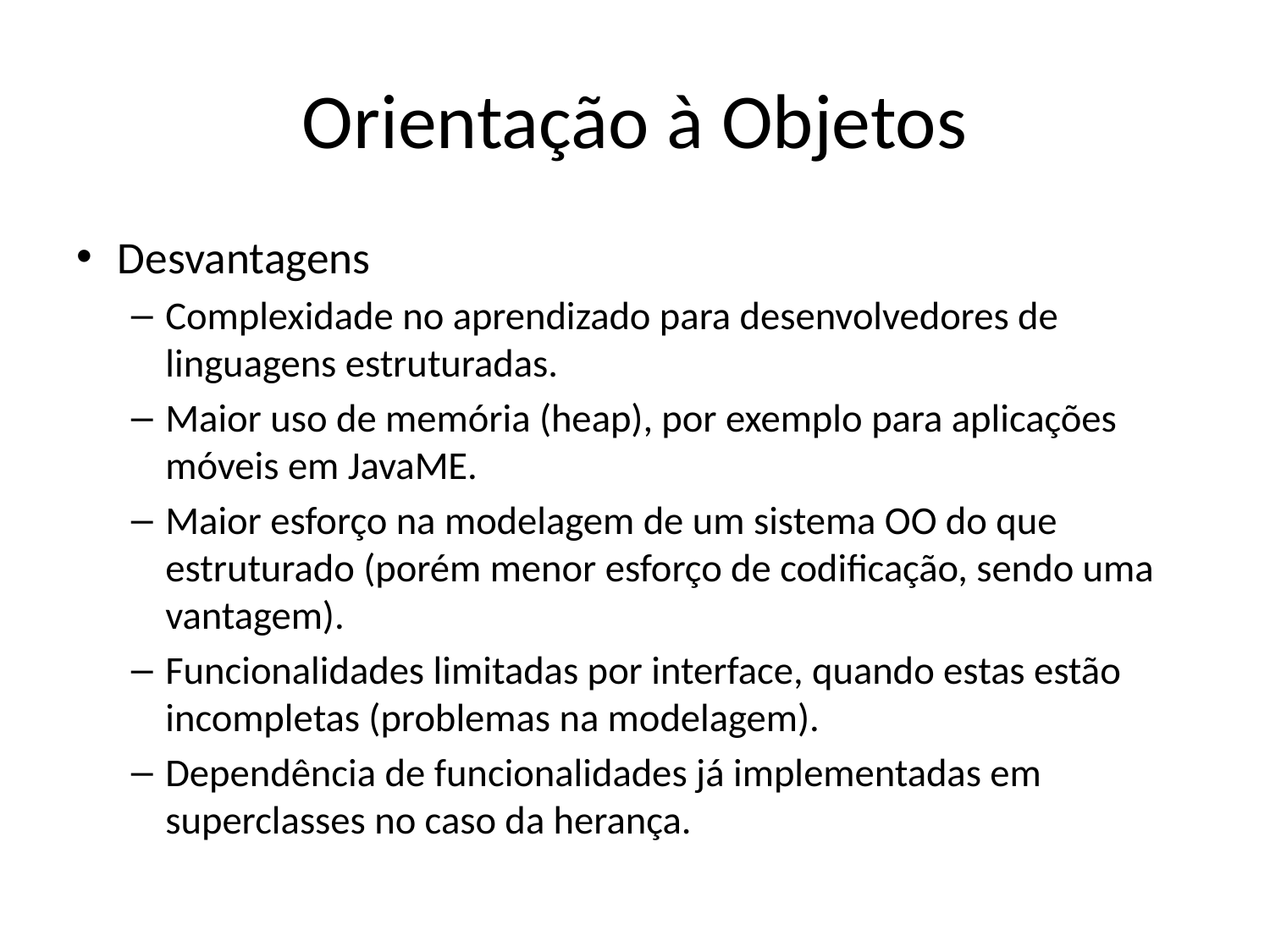

# Orientação à Objetos
Desvantagens
Complexidade no aprendizado para desenvolvedores de linguagens estruturadas.
Maior uso de memória (heap), por exemplo para aplicações móveis em JavaME.
Maior esforço na modelagem de um sistema OO do que estruturado (porém menor esforço de codificação, sendo uma vantagem).
Funcionalidades limitadas por interface, quando estas estão incompletas (problemas na modelagem).
Dependência de funcionalidades já implementadas em superclasses no caso da herança.